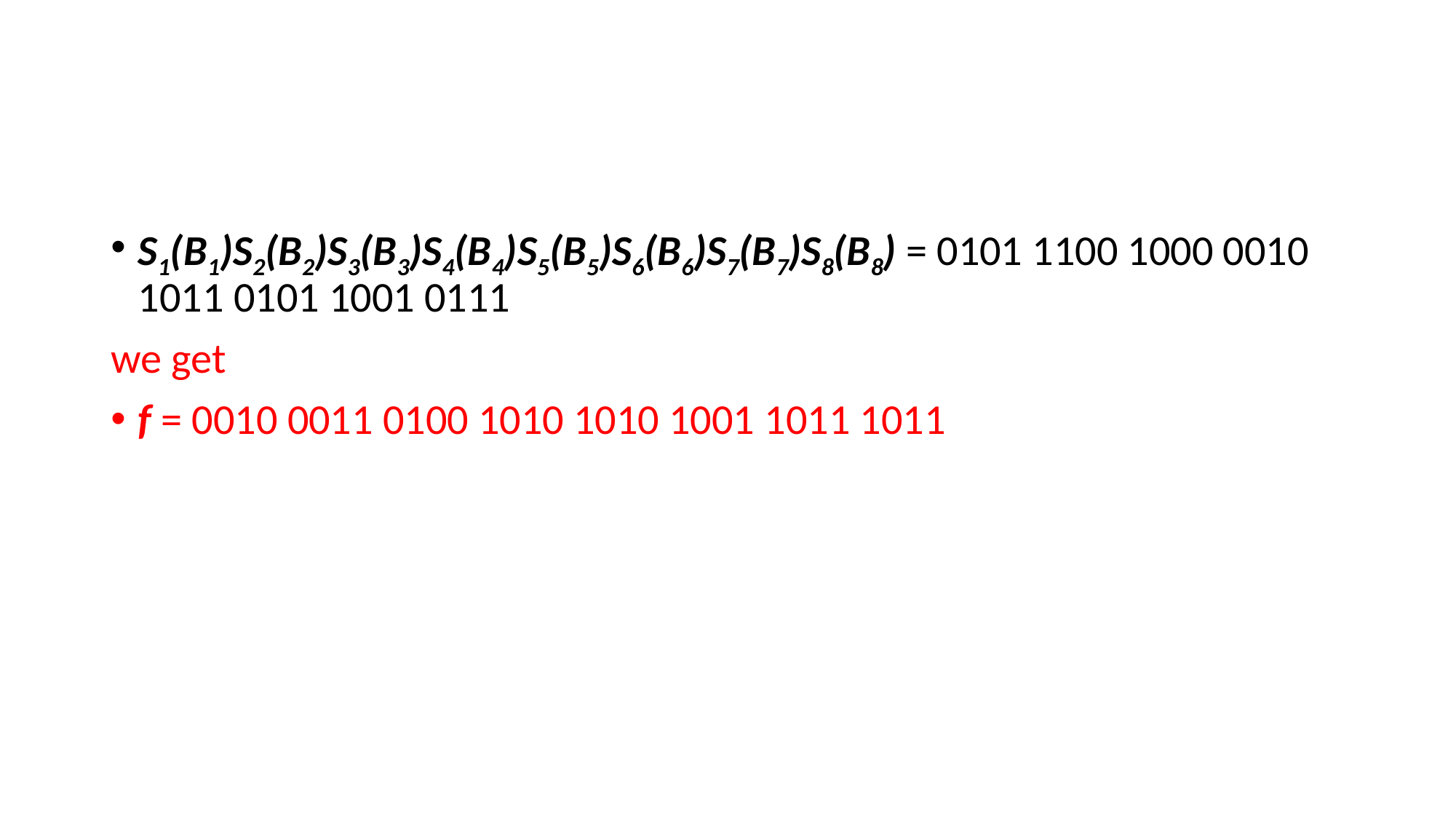

#
S1(B1)S2(B2)S3(B3)S4(B4)S5(B5)S6(B6)S7(B7)S8(B8) = 0101 1100 1000 0010 1011 0101 1001 0111
we get
f = 0010 0011 0100 1010 1010 1001 1011 1011